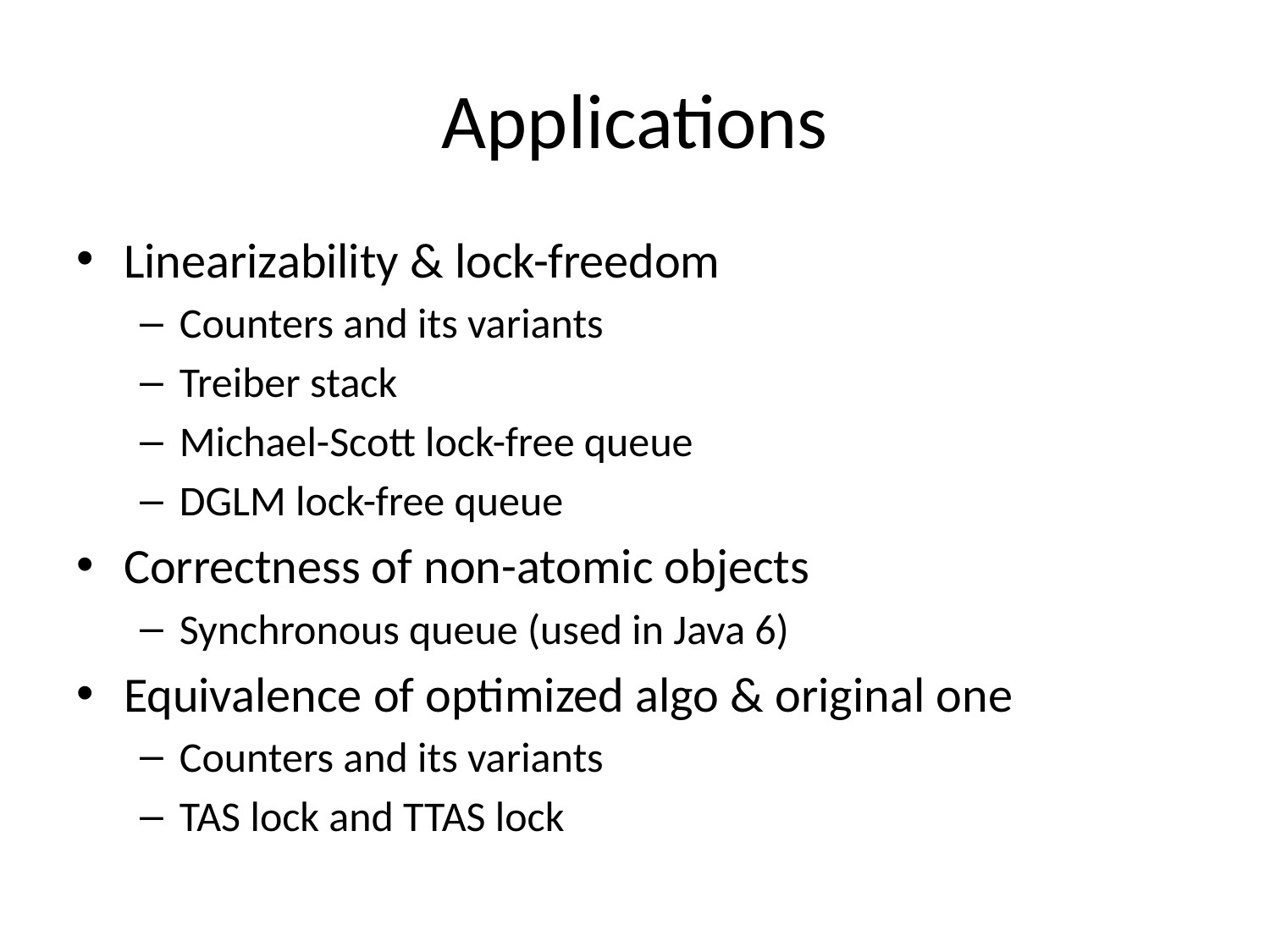

# Applications
Linearizability & lock-freedom
Counters and its variants
Treiber stack
Michael-Scott lock-free queue
DGLM lock-free queue
Correctness of non-atomic objects
Synchronous queue (used in Java 6)
Equivalence of optimized algo & original one
Counters and its variants
TAS lock and TTAS lock